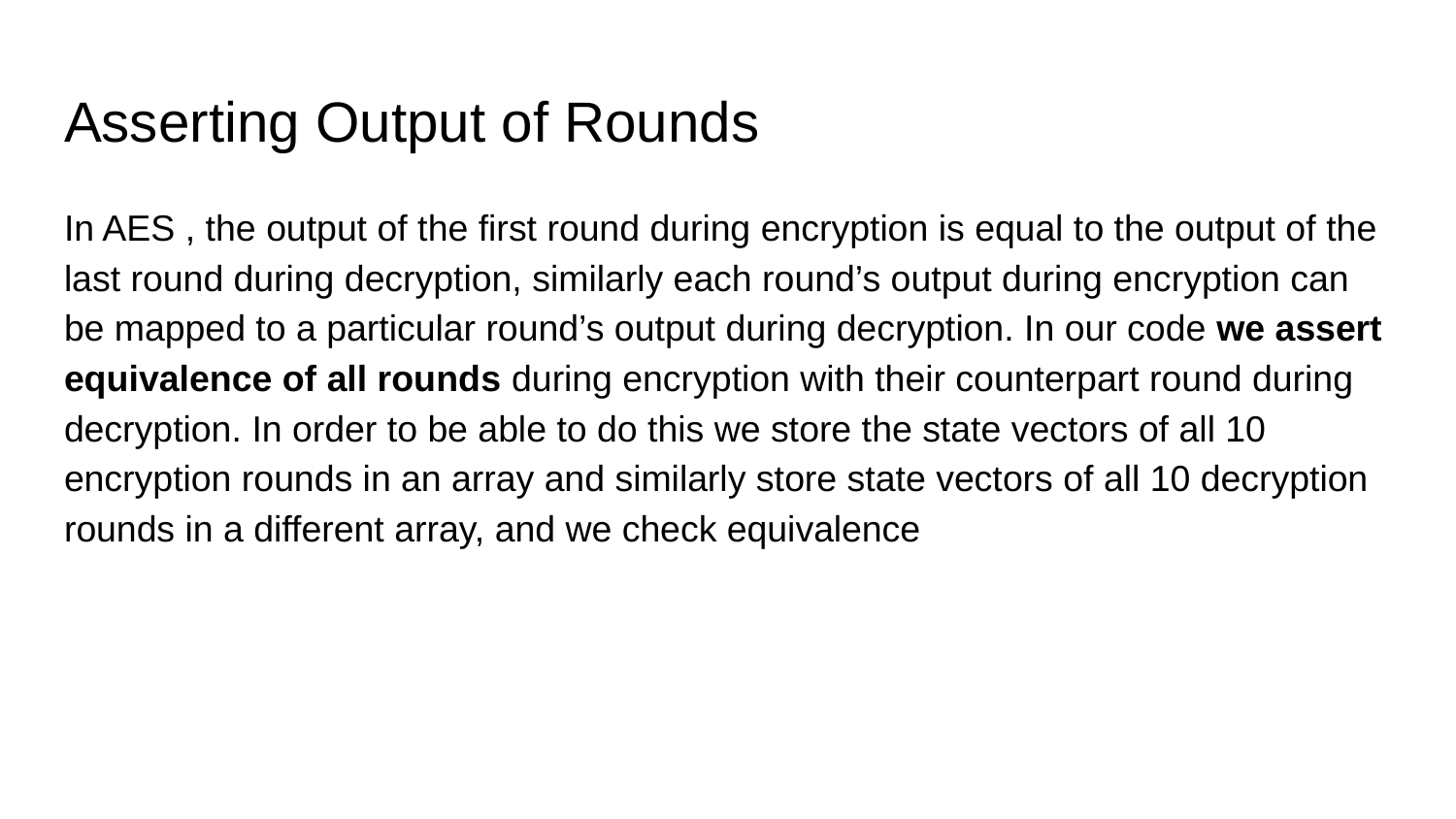

# Asserting Output of Rounds
In AES , the output of the first round during encryption is equal to the output of the last round during decryption, similarly each round’s output during encryption can be mapped to a particular round’s output during decryption. In our code we assert equivalence of all rounds during encryption with their counterpart round during decryption. In order to be able to do this we store the state vectors of all 10 encryption rounds in an array and similarly store state vectors of all 10 decryption rounds in a different array, and we check equivalence